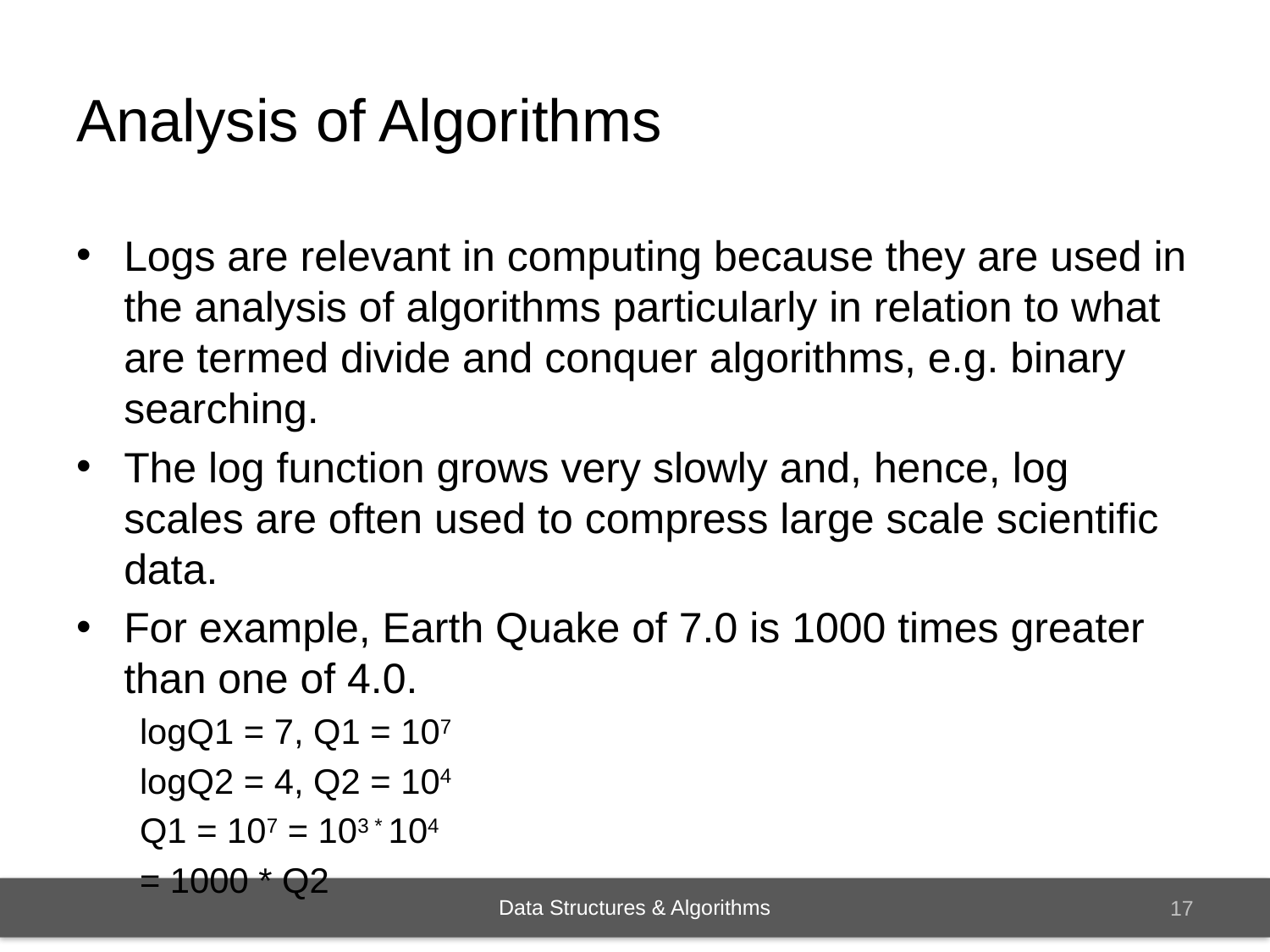

# Analysis of Algorithms
Logs are relevant in computing because they are used in the analysis of algorithms particularly in relation to what are termed divide and conquer algorithms, e.g. binary searching.
The log function grows very slowly and, hence, log scales are often used to compress large scale scientific data.
For example, Earth Quake of 7.0 is 1000 times greater than one of 4.0.
logQ1 = 7, Q1 = 107
logQ2 = 4, Q2 = 104
Q1 = 107 = 103 * 104
= 1000 * Q2

17